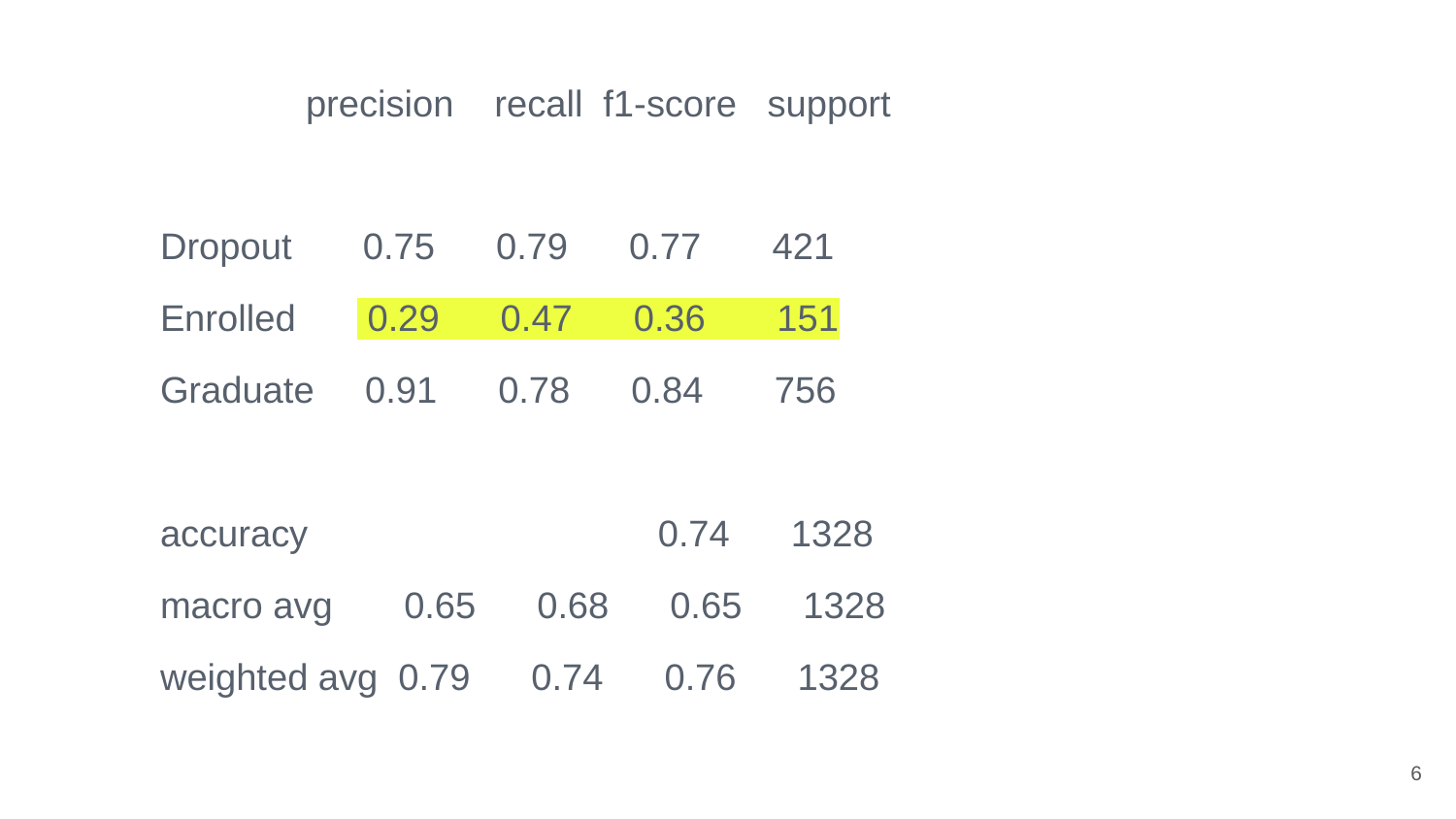

precision    recall  f1-score   support

Dropout       0.75      0.79      0.77       421
Enrolled       0.29      0.47      0.36       151
Graduate     0.91      0.78      0.84       756

accuracy                       	      0.74      1328
macro avg       0.65      0.68      0.65      1328
weighted avg  0.79      0.74      0.76      1328

6